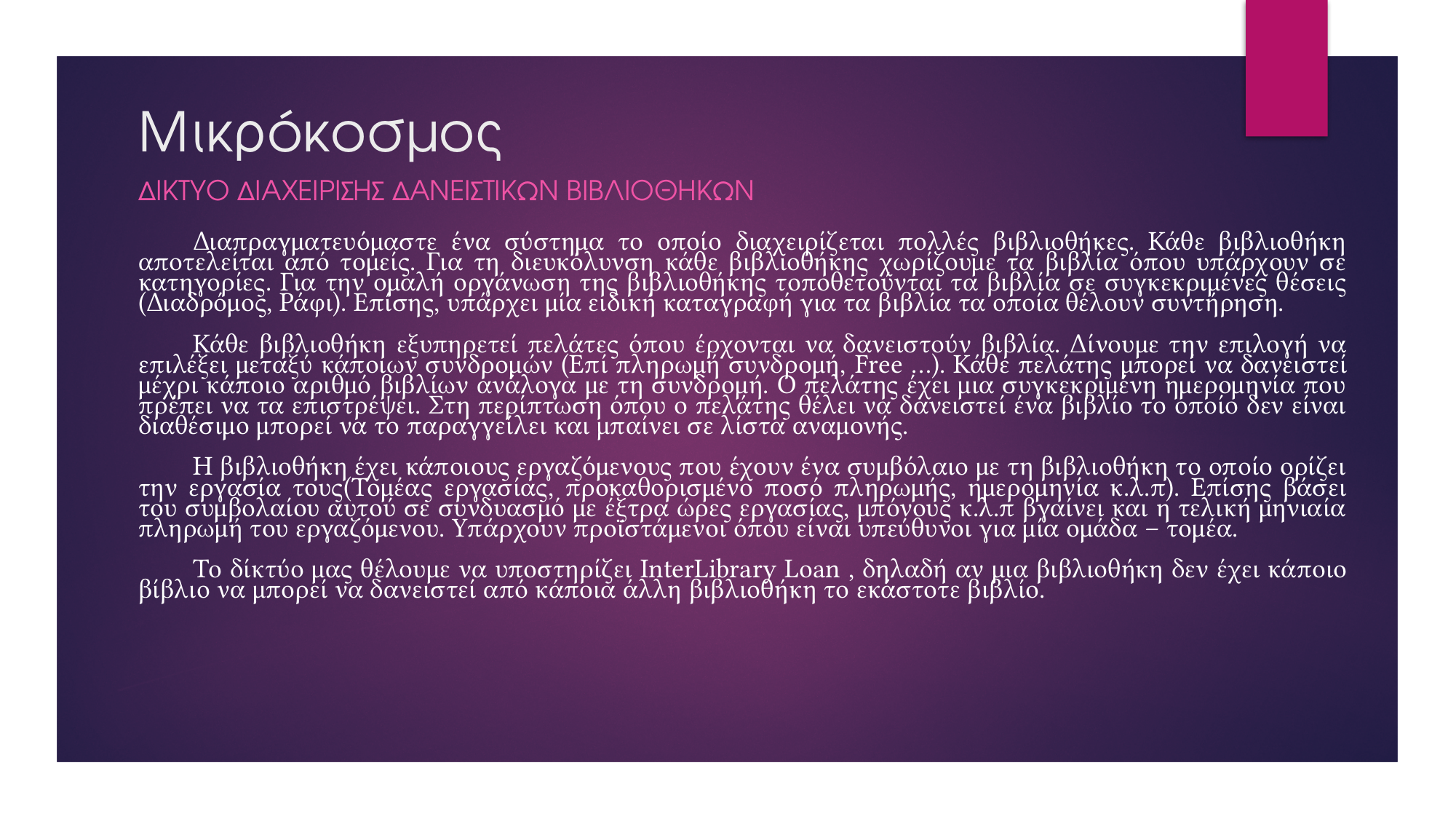

# Μικρόκοσμος
ΔΙΚΤΥΟ διαχειρισης δανειστικων βιβλιοθηκων

Διαπραγματευόμαστε ένα σύστημα το οποίο διαχειρίζεται πολλές βιβλιοθήκες. Κάθε βιβλιοθήκη αποτελείται από τομείς. Για τη διευκόλυνση κάθε βιβλιοθήκης χωρίζουμε τα βιβλία όπου υπάρχουν σε κατηγορίες. Για την ομαλή οργάνωση της βιβλιοθήκης τοποθετούνται τα βιβλία σε συγκεκριμένες θέσεις (Διαδρόμος, Ράφι). Επίσης, υπάρχει μία ειδική καταγραφή για τα βιβλία τα οποία θέλουν συντήρηση.

Κάθε βιβλιοθήκη εξυπηρετεί πελάτες όπου έρχονται να δανειστούν βιβλία. Δίνουμε την επιλογή να επιλέξει μεταξύ κάποιων συνδρομών (Επί πληρωμή συνδρομή, Free …). Κάθε πελάτης μπορεί να δανειστεί μέχρι κάποιο αριθμό βιβλίων ανάλογα με τη συνδρομή. Ο πελάτης έχει μια συγκεκριμένη ημερομηνία που πρέπει να τα επιστρέψει. Στη περίπτωση όπου ο πελάτης θέλει να δανειστεί ένα βιβλίο το οποίο δεν είναι διαθέσιμο μπορεί να το παραγγείλει και μπαίνει σε λίστα αναμονής.

H βιβλιοθήκη έχει κάποιους εργαζόμενους που έχουν ένα συμβόλαιο με τη βιβλιοθήκη το οποίο ορίζει την εργασία τους(Τομέας εργασίας, προκαθορισμένο ποσό πληρωμής, ημερομηνία κ.λ.π). Επίσης βάσει του συμβολαίου αυτού σε συνδυασμό με έξτρα ώρες εργασίας, μπόνους κ.λ.π βγαίνει και η τελική μηνιαία πληρωμή του εργαζόμενου. Υπάρχουν προϊστάμενοι όπου είναι υπεύθυνοι για μία ομάδα – τομέα.

Το δίκτύο μας θέλουμε να υποστηρίζει InterLibrary Loan , δηλαδή αν μια βιβλιοθήκη δεν έχει κάποιο βίβλιο να μπορεί να δανειστεί από κάποια άλλη βιβλιοθήκη το εκάστοτε βιβλίο.